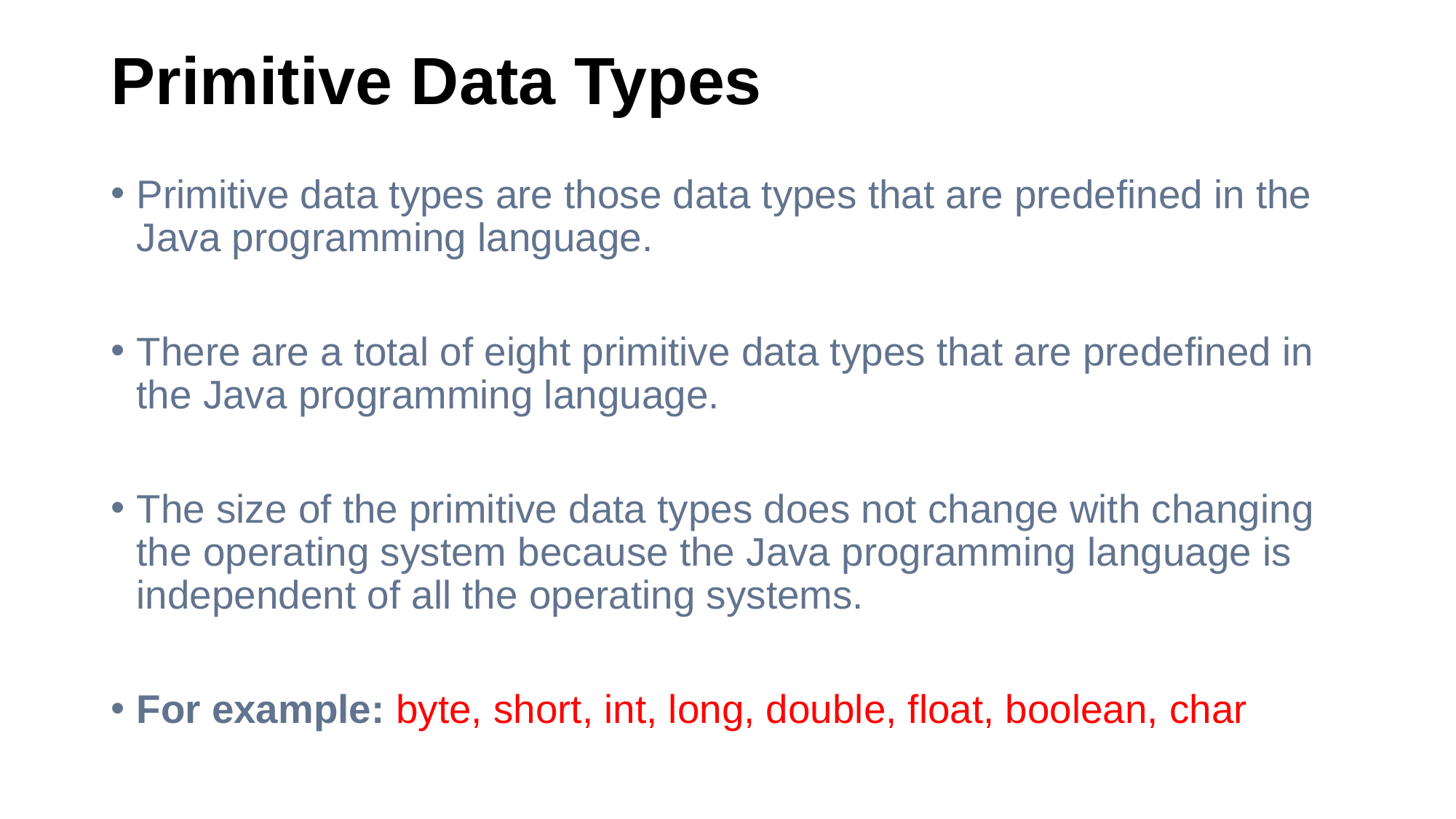

# Primitive Data Types
Primitive data types are those data types that are predefined in the Java programming language.

There are a total of eight primitive data types that are predefined in the Java programming language.

The size of the primitive data types does not change with changing the operating system because the Java programming language is independent of all the operating systems.

For example: byte, short, int, long, double, float, boolean, char